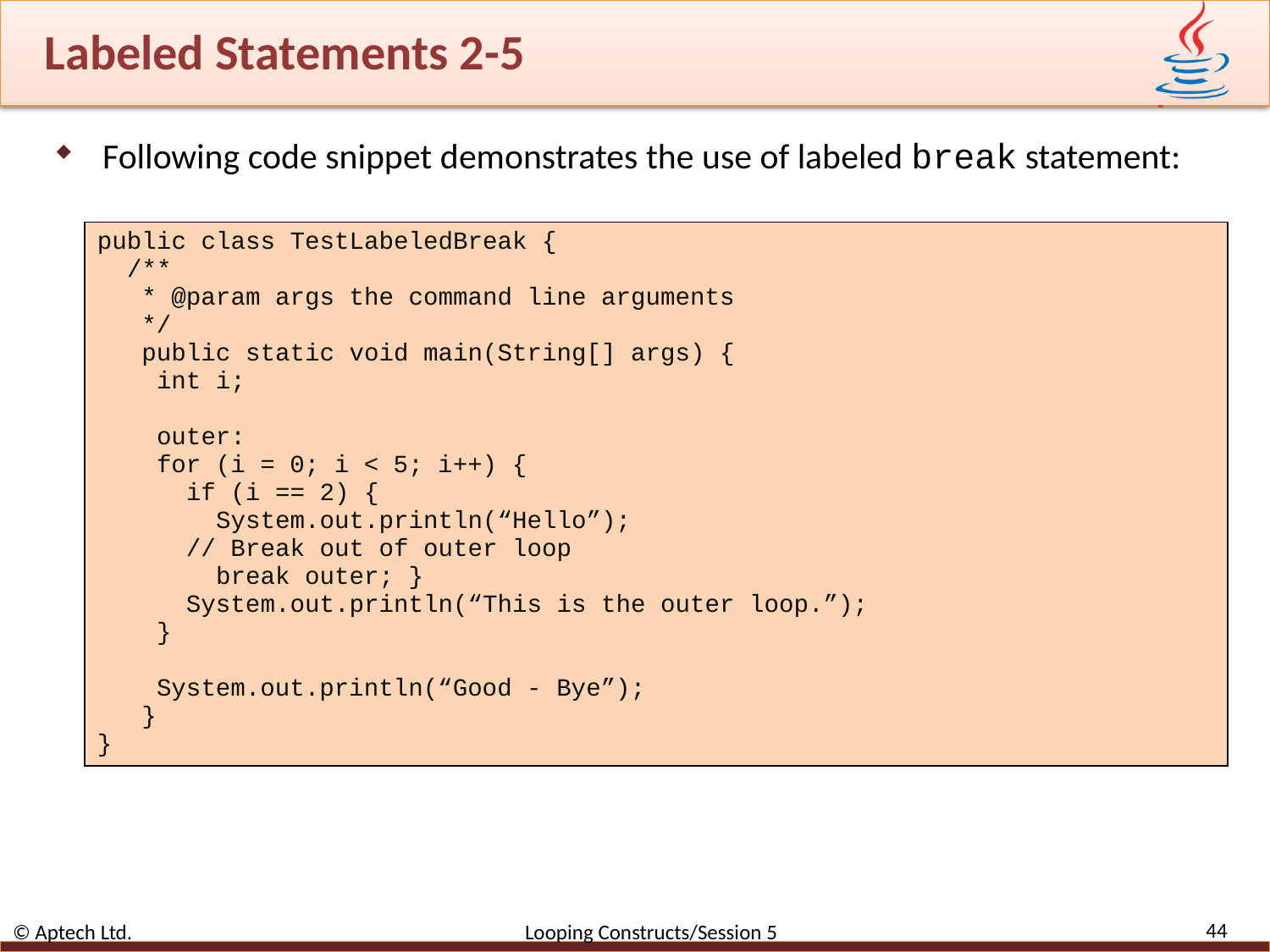

# Labeled Statements 2-5
Following code snippet demonstrates the use of labeled break statement:

| public class TestLabeledBreak { /\*\* \* @param args the command line arguments \*/ public static void main(String[] args) { int i; outer: for (i = 0; i < 5; i++) { if (i == 2) { System.out.println(“Hello”); // Break out of outer loop break outer; } System.out.println(“This is the outer loop.”); } System.out.println(“Good - Bye”); } } |
| --- |
44
© Aptech Ltd.                                                                                 Looping Constructs/Session 5